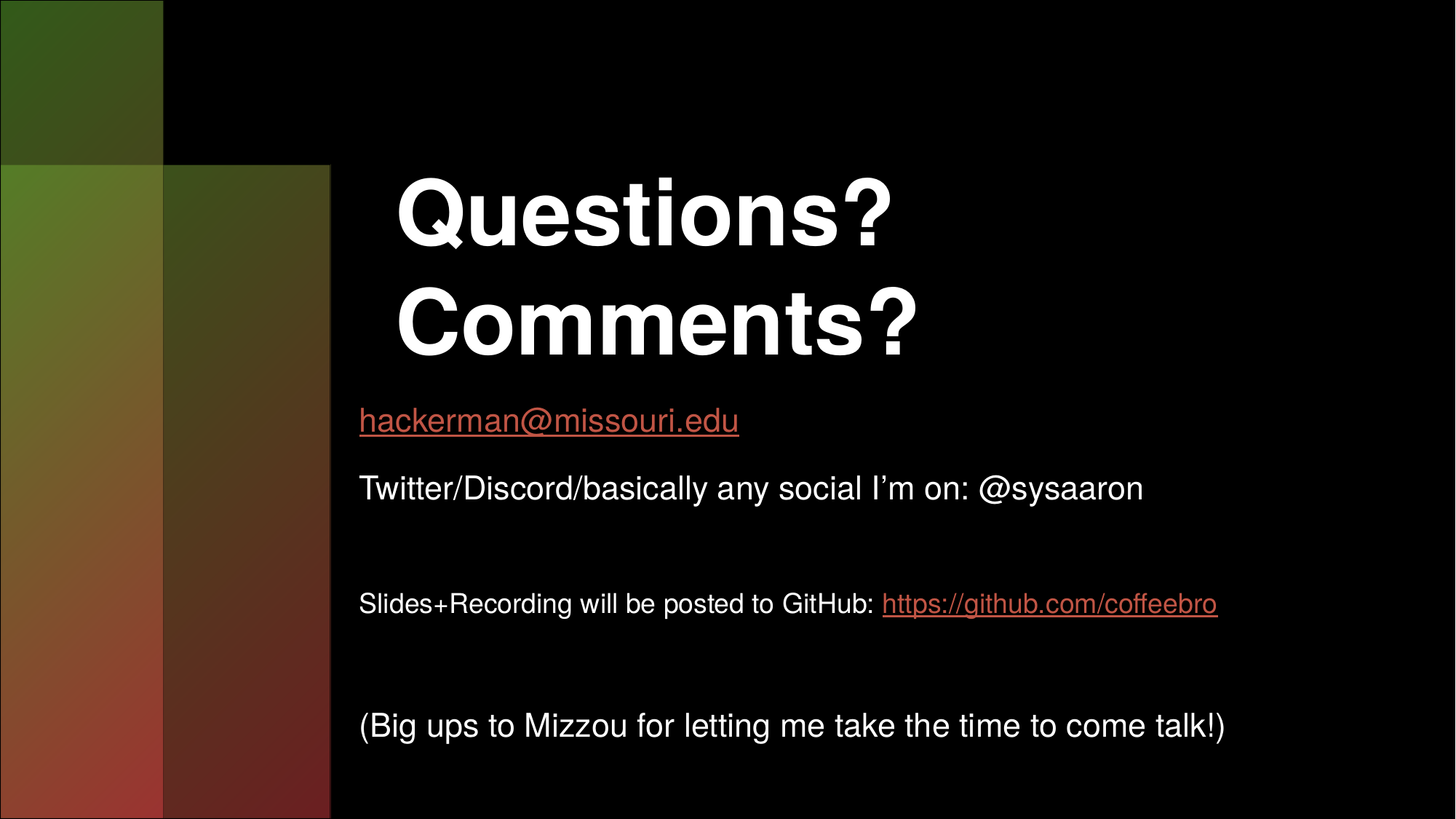

# Questions? Comments?
hackerman@missouri.edu
Twitter/Discord/basically any social I’m on: @sysaaron

Slides+Recording will be posted to GitHub: https://github.com/coffeebro

(Big ups to Mizzou for letting me take the time to come talk!)